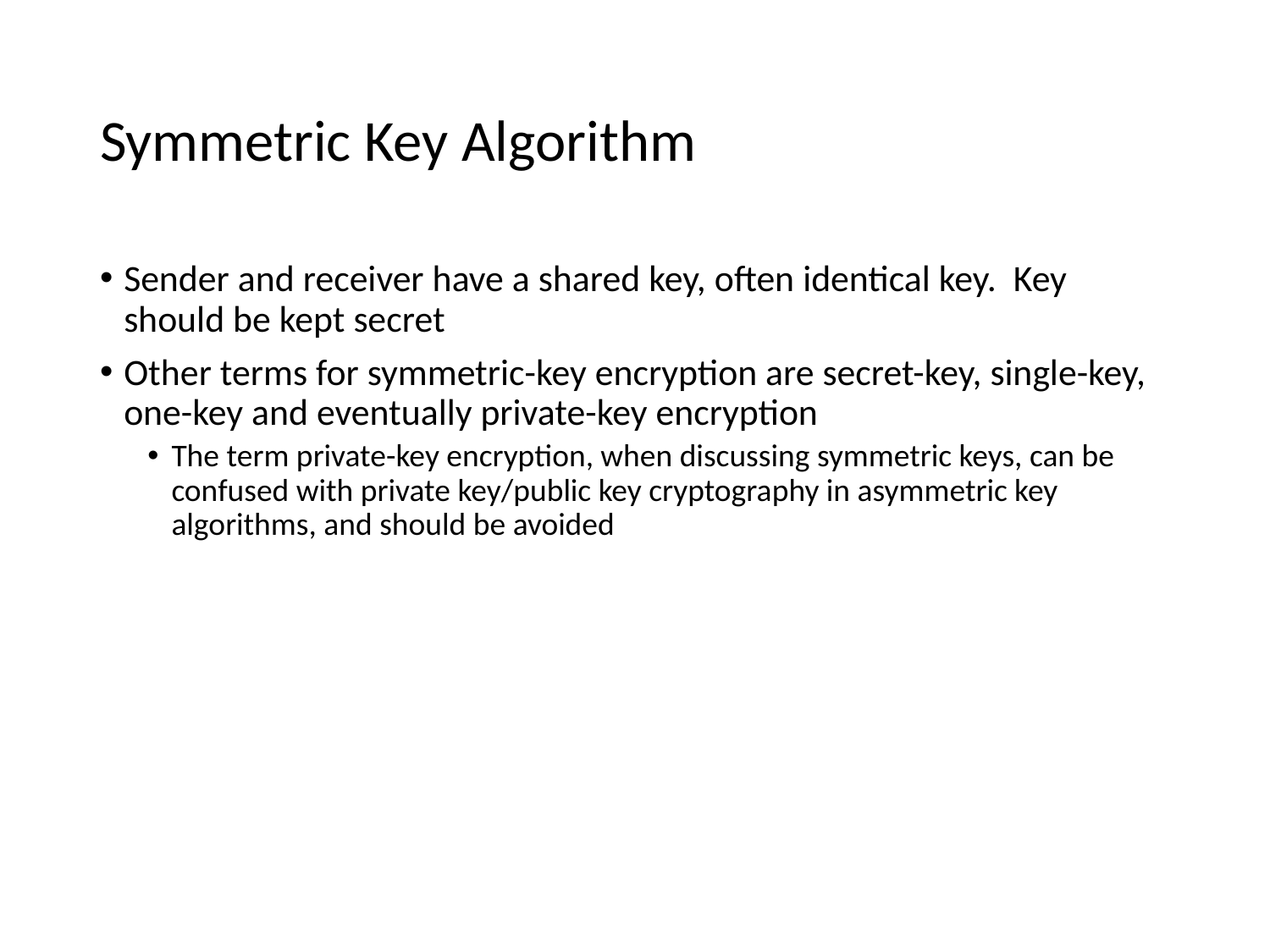

# Symmetric Key Algorithm
Sender and receiver have a shared key, often identical key.  Key should be kept secret
Other terms for symmetric-key encryption are secret-key, single-key, one-key and eventually private-key encryption
The term private-key encryption, when discussing symmetric keys, can be confused with private key/public key cryptography in asymmetric key algorithms, and should be avoided